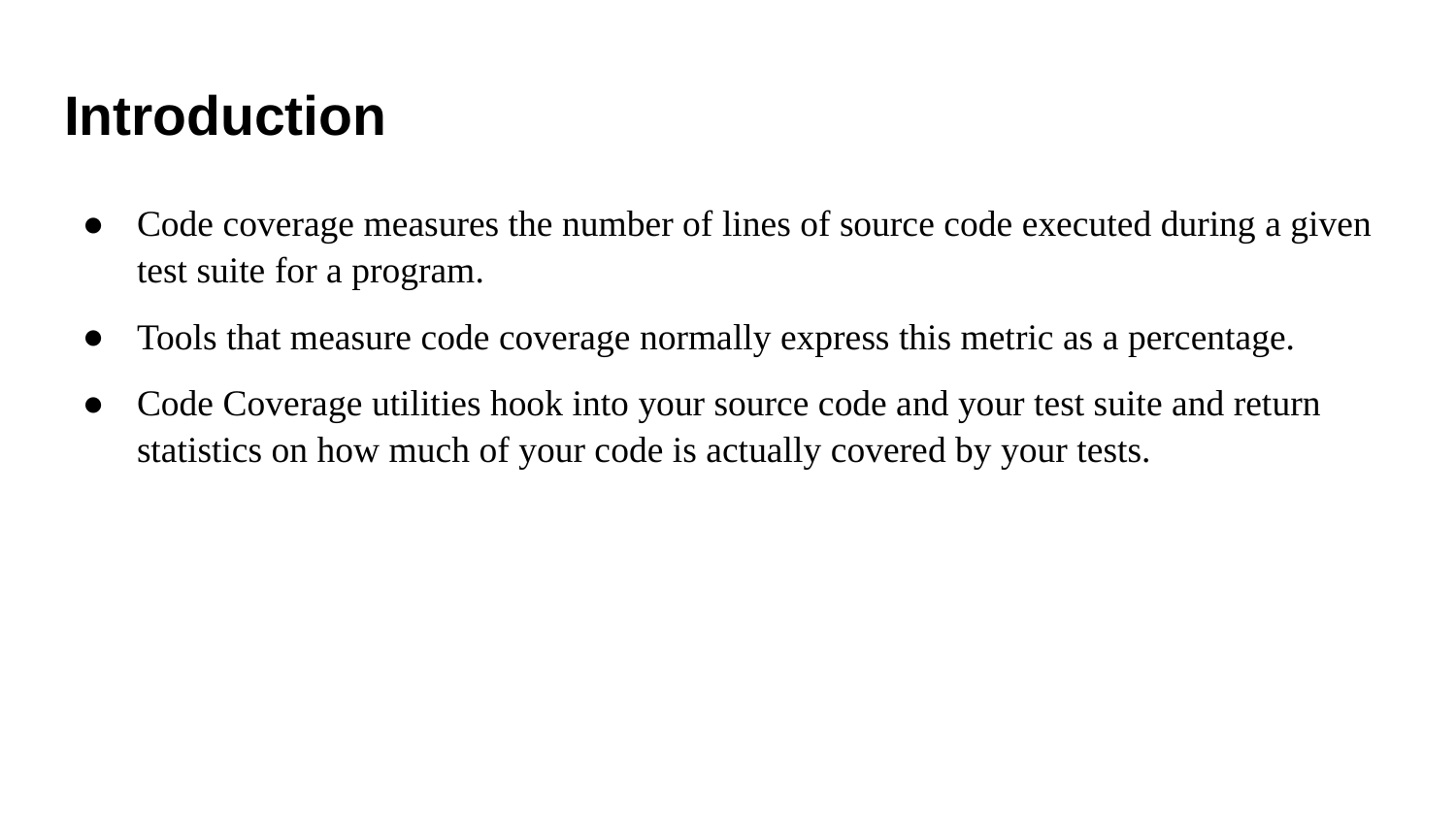

# Introduction
Code coverage measures the number of lines of source code executed during a given test suite for a program.
Tools that measure code coverage normally express this metric as a percentage.
Code Coverage utilities hook into your source code and your test suite and return statistics on how much of your code is actually covered by your tests.